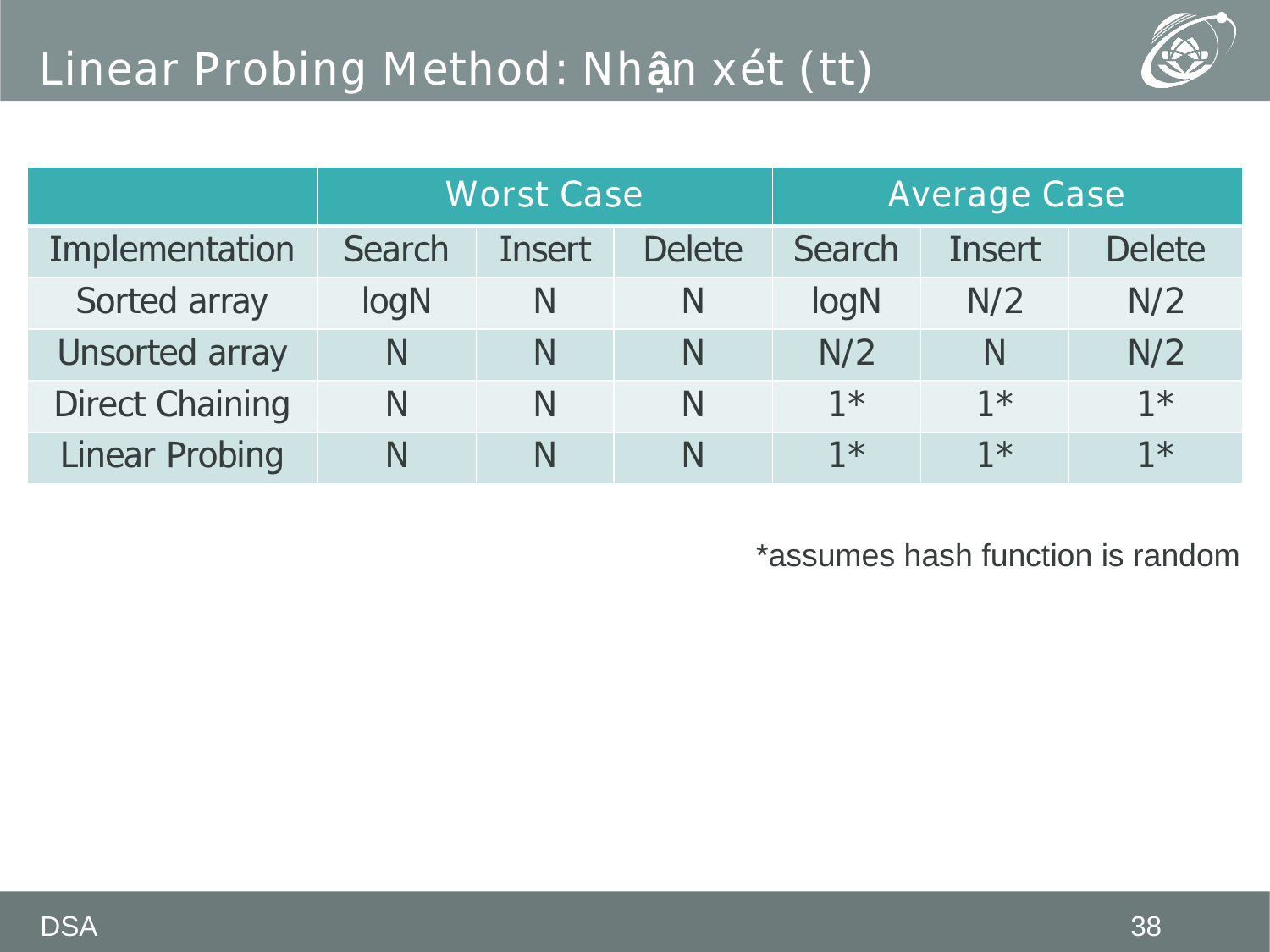

# Linear Probing Method: Nhận xét (tt)
|  | Worst Case |  |  | Average Case |  |  |
| --- | --- | --- | --- | --- | --- | --- |
| Implementation | Search | Insert | Delete | Search | Insert | Delete |
| Sorted array | logN | N | N | logN | N/2 | N/2 |
| Unsorted array | N | N | N | N/2 | N | N/2 |
| Direct Chaining | N | N | N | 1\* | 1\* | 1\* |
| Linear Probing | N | N | N | 1\* | 1\* | 1\* |
*assumes hash function is random
DSA
38